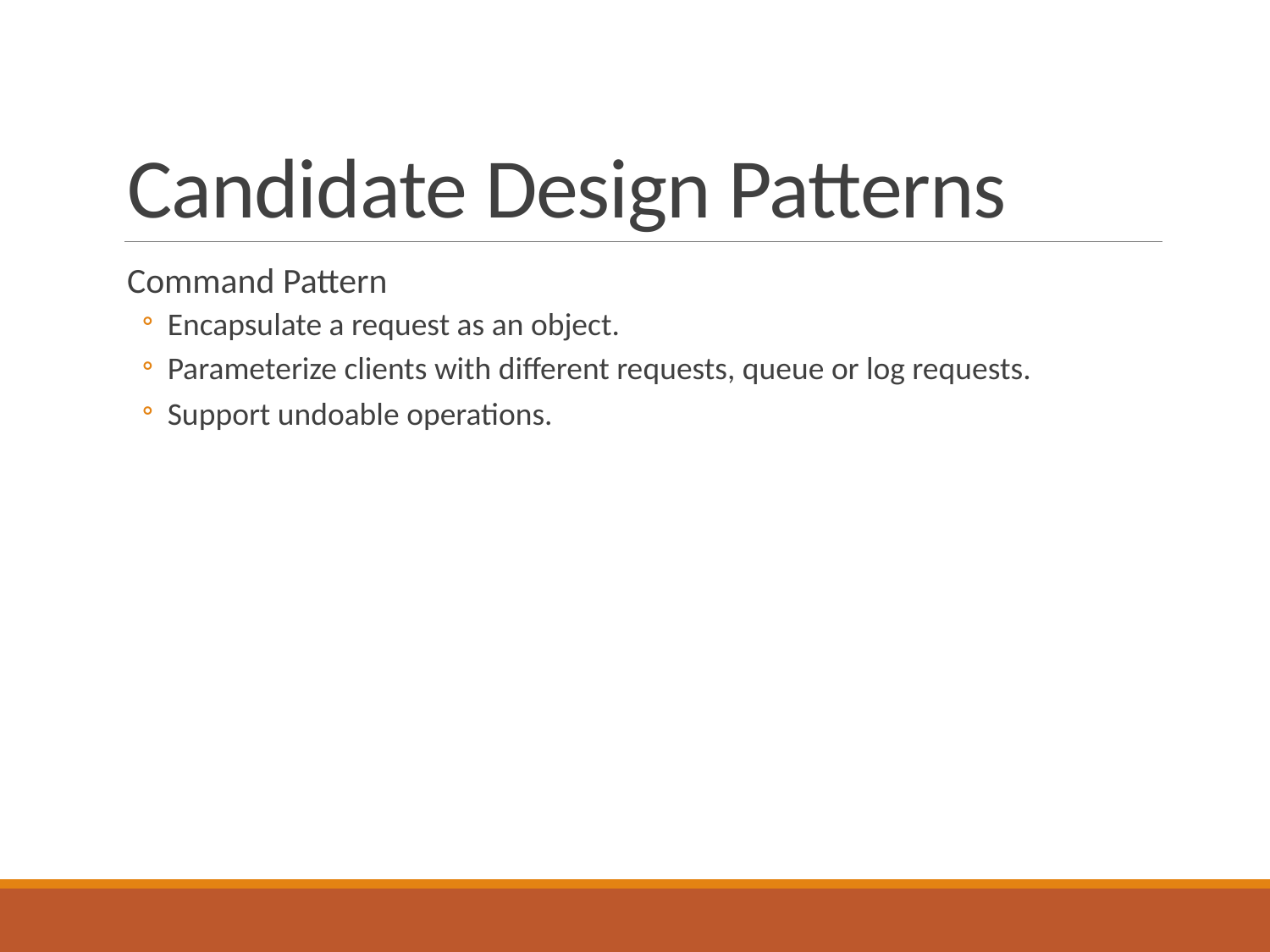

# Candidate Design Patterns
Command Pattern
Encapsulate a request as an object.
Parameterize clients with different requests, queue or log requests.
Support undoable operations.